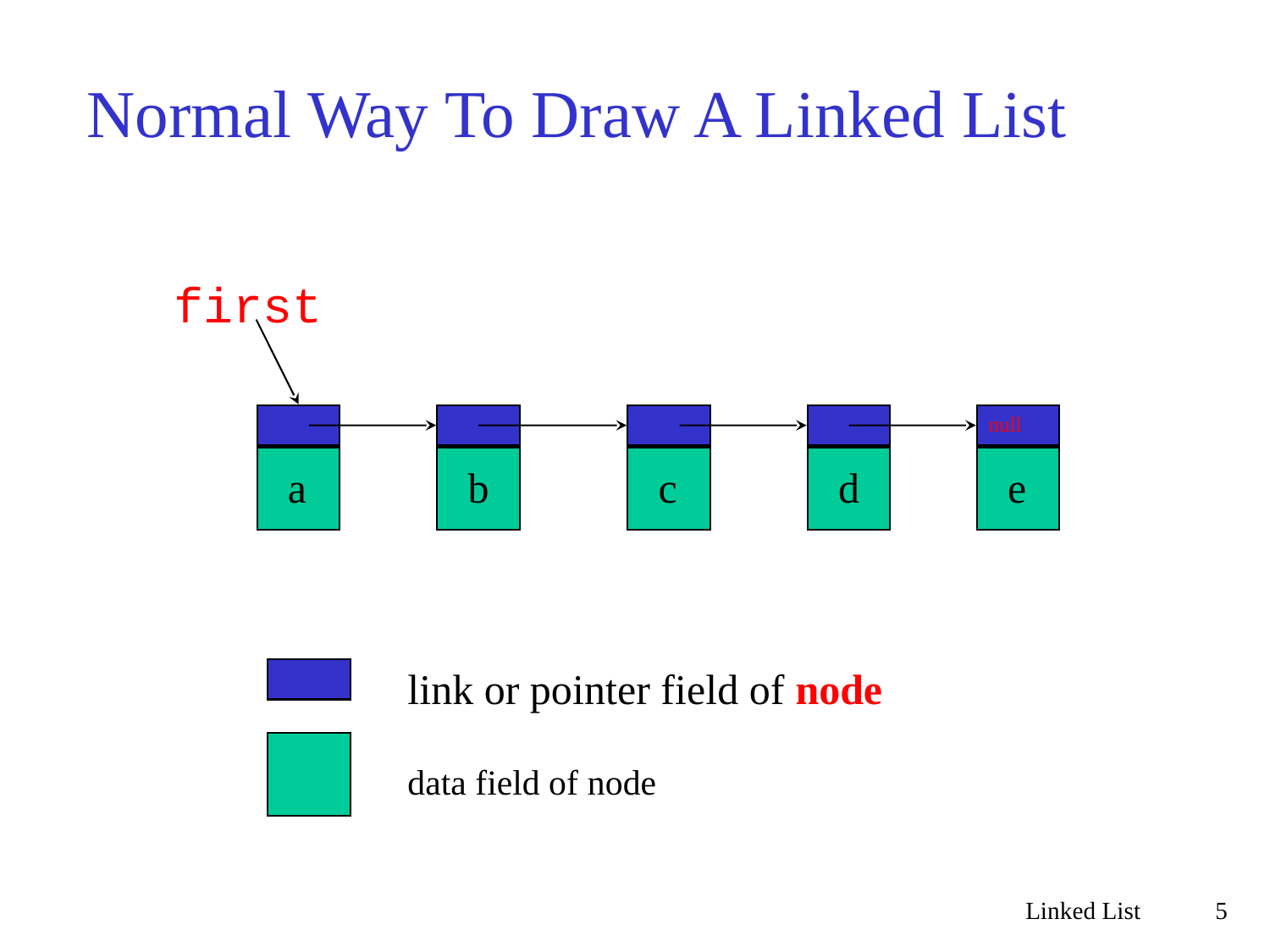

# Normal Way To Draw A Linked List
first

null

a
b
c
d
e
link or pointer field of node

data field of node
Linked List
5